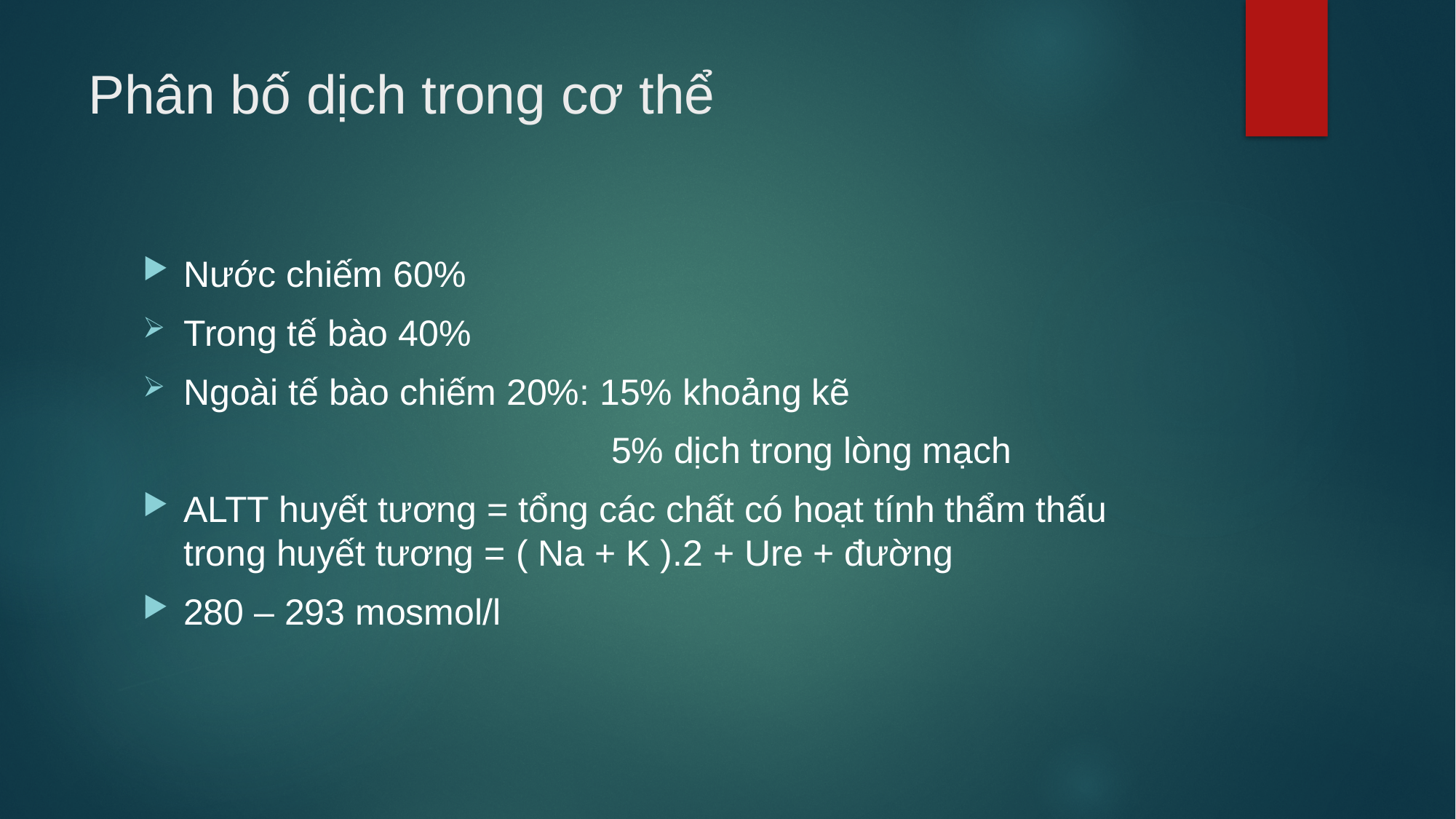

# Phân bố dịch trong cơ thể
Nước chiếm 60%
Trong tế bào 40%
Ngoài tế bào chiếm 20%: 15% khoảng kẽ
                                              5% dịch trong lòng mạch
ALTT huyết tương = tổng các chất có hoạt tính thẩm thấu trong huyết tương = ( Na + K ).2 + Ure + đường
280 – 293 mosmol/l